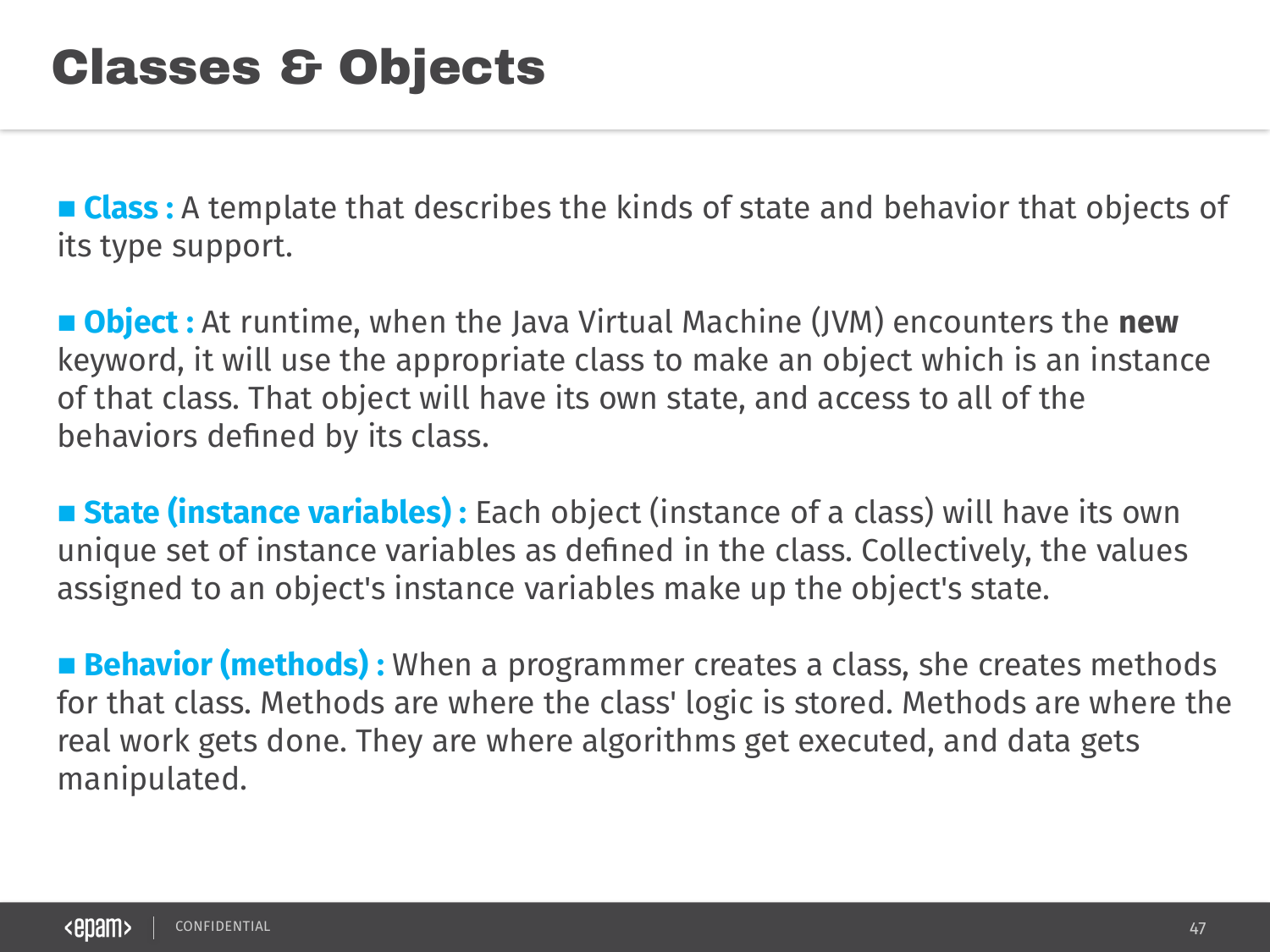

Classes & Objects
■ Class : A template that describes the kinds of state and behavior that objects of its type support.

■ Object : At runtime, when the Java Virtual Machine (JVM) encounters the new keyword, it will use the appropriate class to make an object which is an instance of that class. That object will have its own state, and access to all of the behaviors defined by its class.

■ State (instance variables) : Each object (instance of a class) will have its own unique set of instance variables as defined in the class. Collectively, the values assigned to an object's instance variables make up the object's state.

■ Behavior (methods) : When a programmer creates a class, she creates methods for that class. Methods are where the class' logic is stored. Methods are where the real work gets done. They are where algorithms get executed, and data gets manipulated.